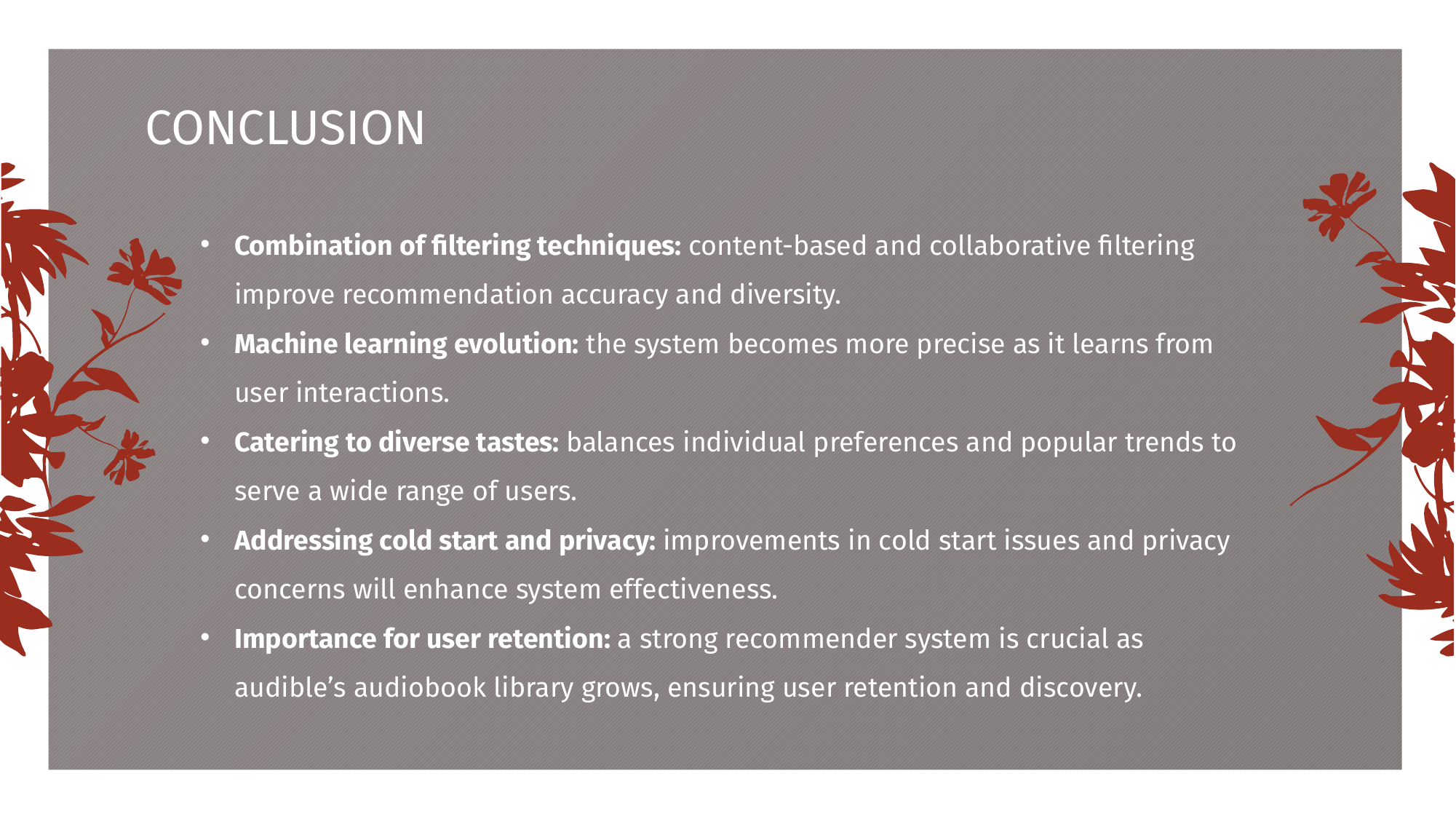

CONCLUSION

Combination of filtering techniques: content-based and collaborative filtering improve recommendation accuracy and diversity.
Machine learning evolution: the system becomes more precise as it learns from user interactions.
Catering to diverse tastes: balances individual preferences and popular trends to serve a wide range of users.
Addressing cold start and privacy: improvements in cold start issues and privacy concerns will enhance system effectiveness.
Importance for user retention: a strong recommender system is crucial as audible’s audiobook library grows, ensuring user retention and discovery.